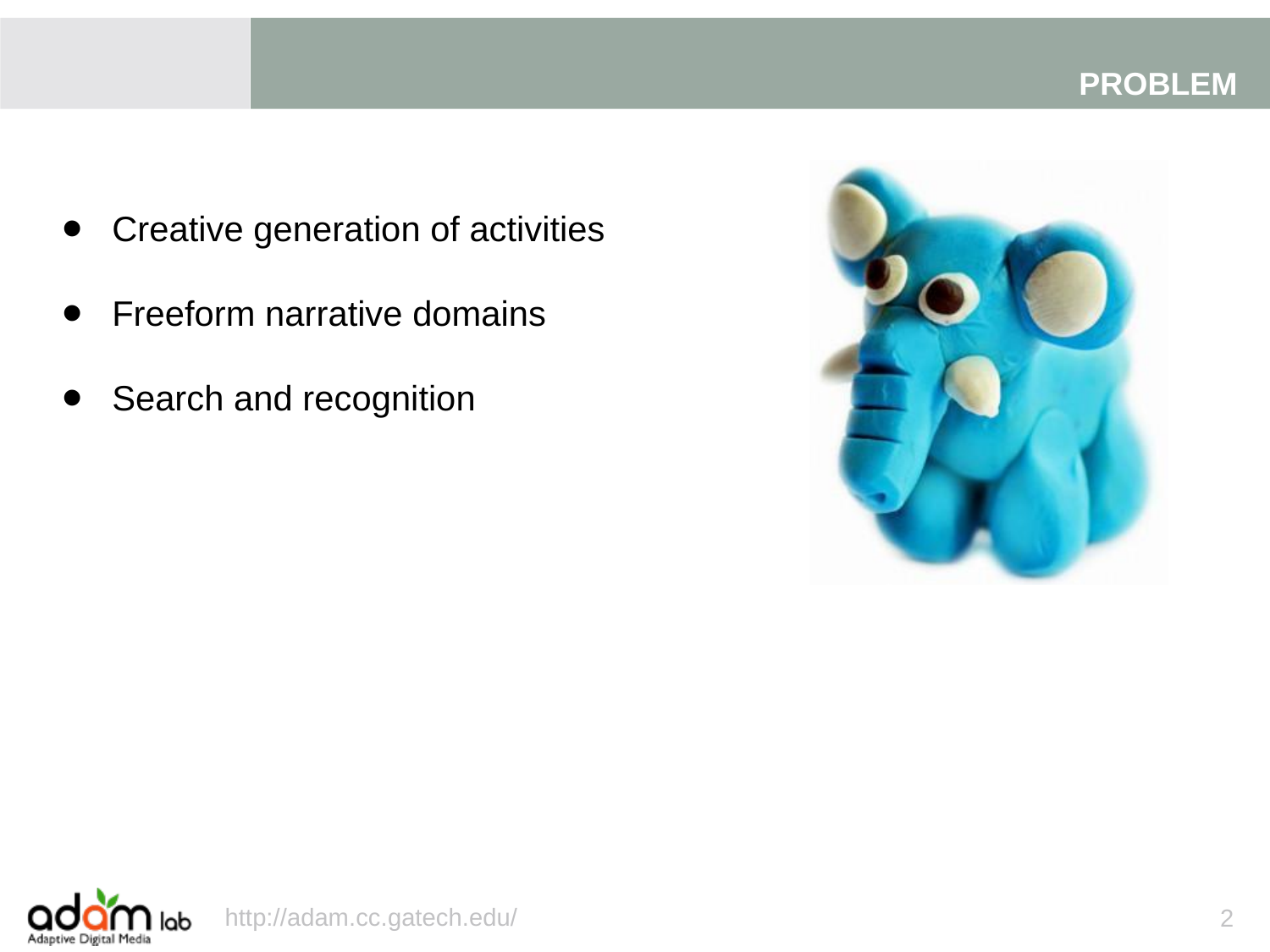

# PROBLEM

Creative generation of activities

Freeform narrative domains

Search and recognition

http://adam.cc.gatech.edu/
2